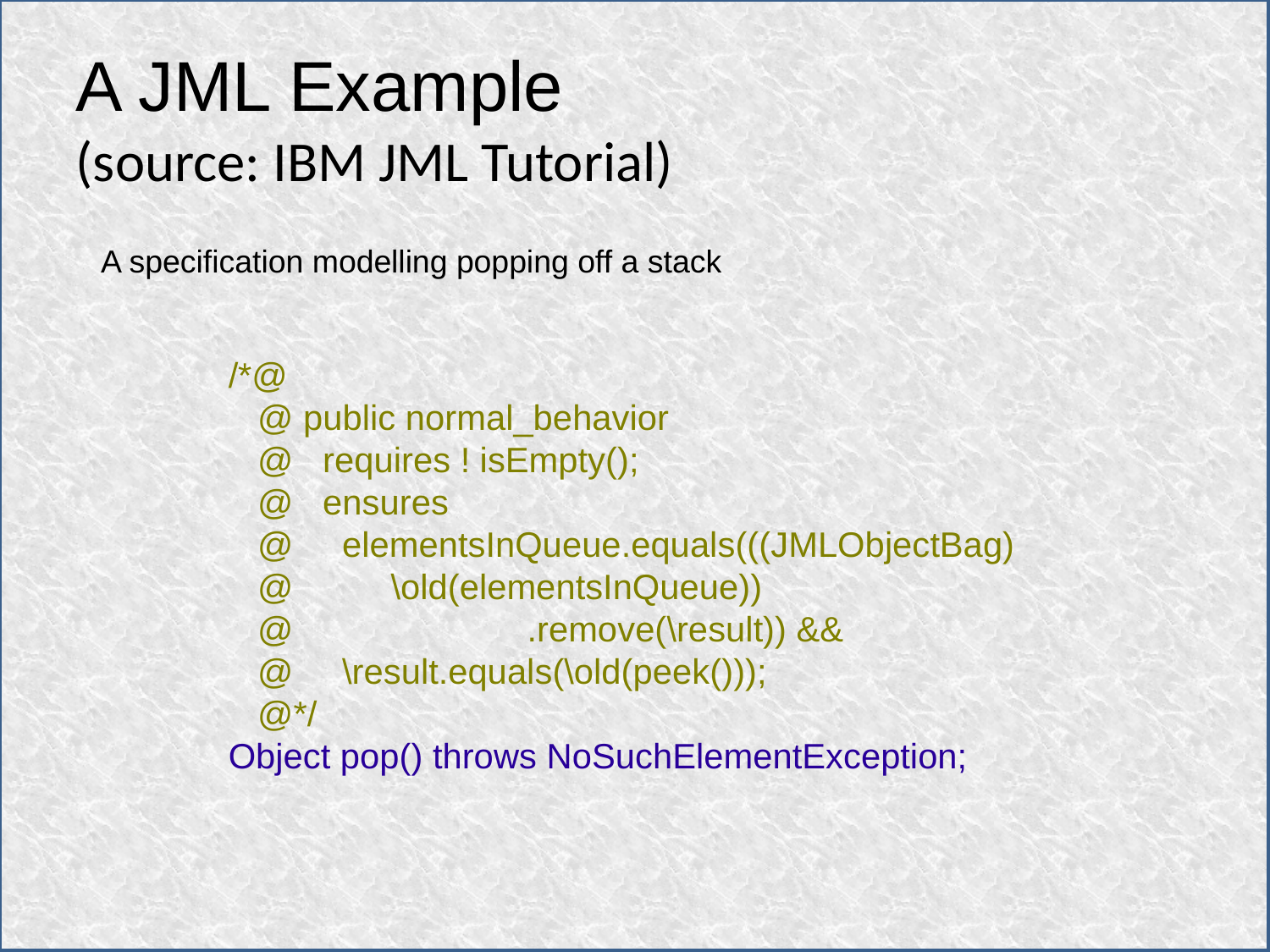

A JML Example
(source: IBM JML Tutorial)

A specification modelling popping off a stack
/*@
   @ public normal_behavior
   @   requires ! isEmpty();
   @   ensures
   @     elementsInQueue.equals(((JMLObjectBag)
   @          \old(elementsInQueue))
   @                        .remove(\result)) &&
   @     \result.equals(\old(peek()));
   @*/
Object pop() throws NoSuchElementException;